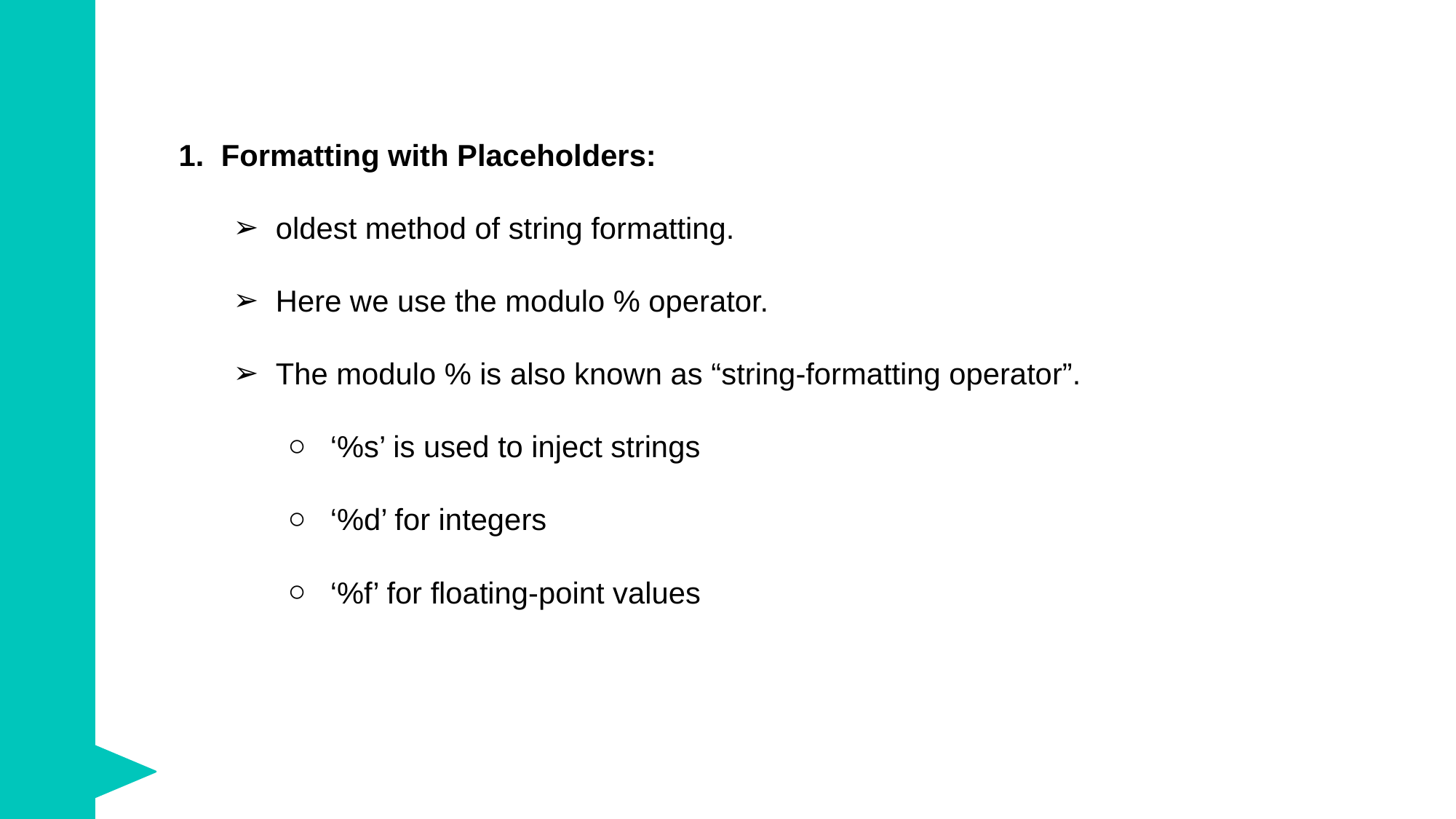

Formatting with Placeholders:
oldest method of string formatting.
Here we use the modulo % operator.
The modulo % is also known as “string-formatting operator”.
‘%s’ is used to inject strings
‘%d’ for integers
‘%f’ for floating-point values